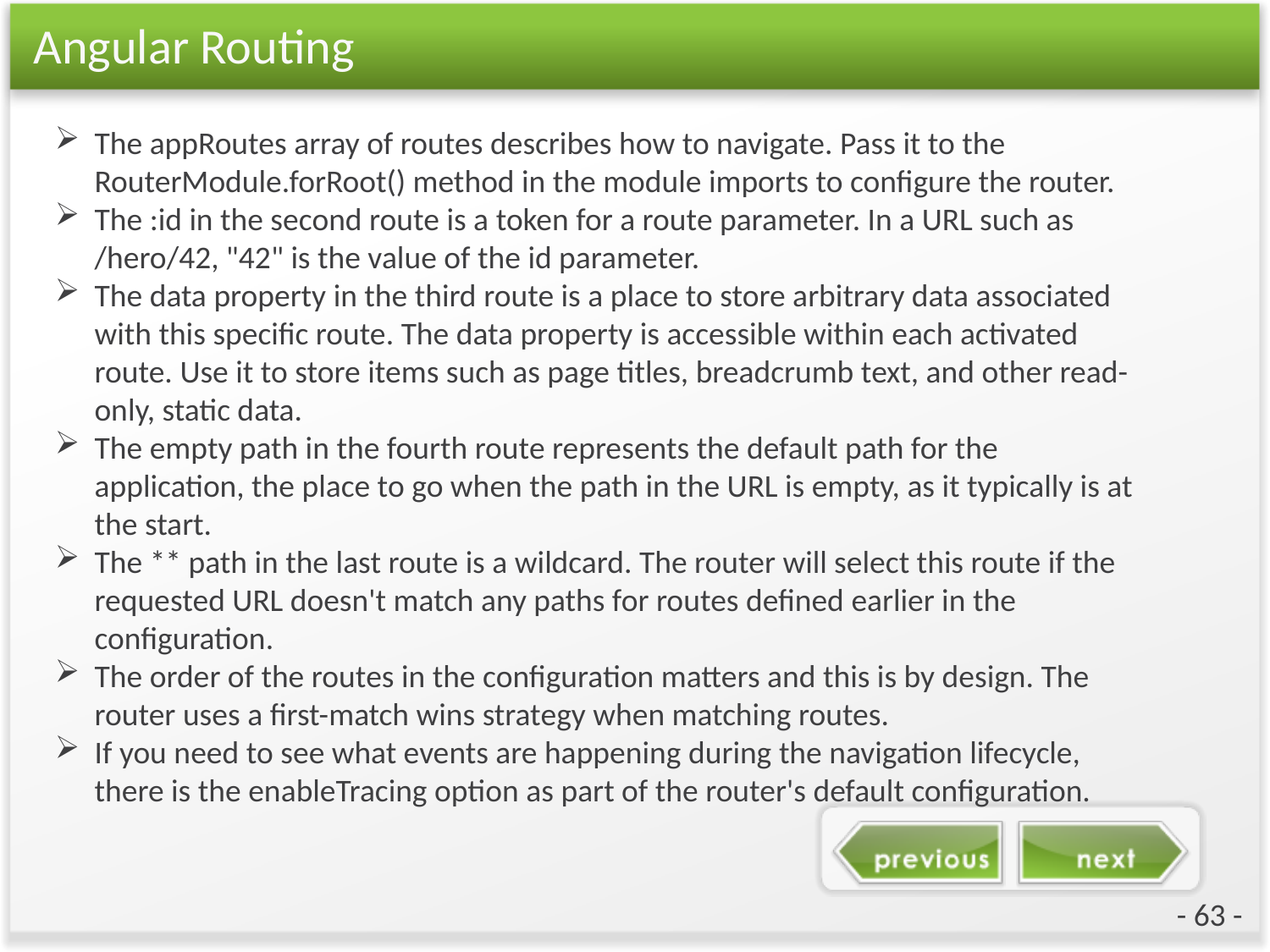

# Angular Routing
The appRoutes array of routes describes how to navigate. Pass it to the RouterModule.forRoot() method in the module imports to configure the router.
The :id in the second route is a token for a route parameter. In a URL such as /hero/42, "42" is the value of the id parameter.
The data property in the third route is a place to store arbitrary data associated with this specific route. The data property is accessible within each activated route. Use it to store items such as page titles, breadcrumb text, and other read-only, static data.
The empty path in the fourth route represents the default path for the application, the place to go when the path in the URL is empty, as it typically is at the start.
The ** path in the last route is a wildcard. The router will select this route if the requested URL doesn't match any paths for routes defined earlier in the configuration.
The order of the routes in the configuration matters and this is by design. The router uses a first-match wins strategy when matching routes.
If you need to see what events are happening during the navigation lifecycle, there is the enableTracing option as part of the router's default configuration.
- 63 -